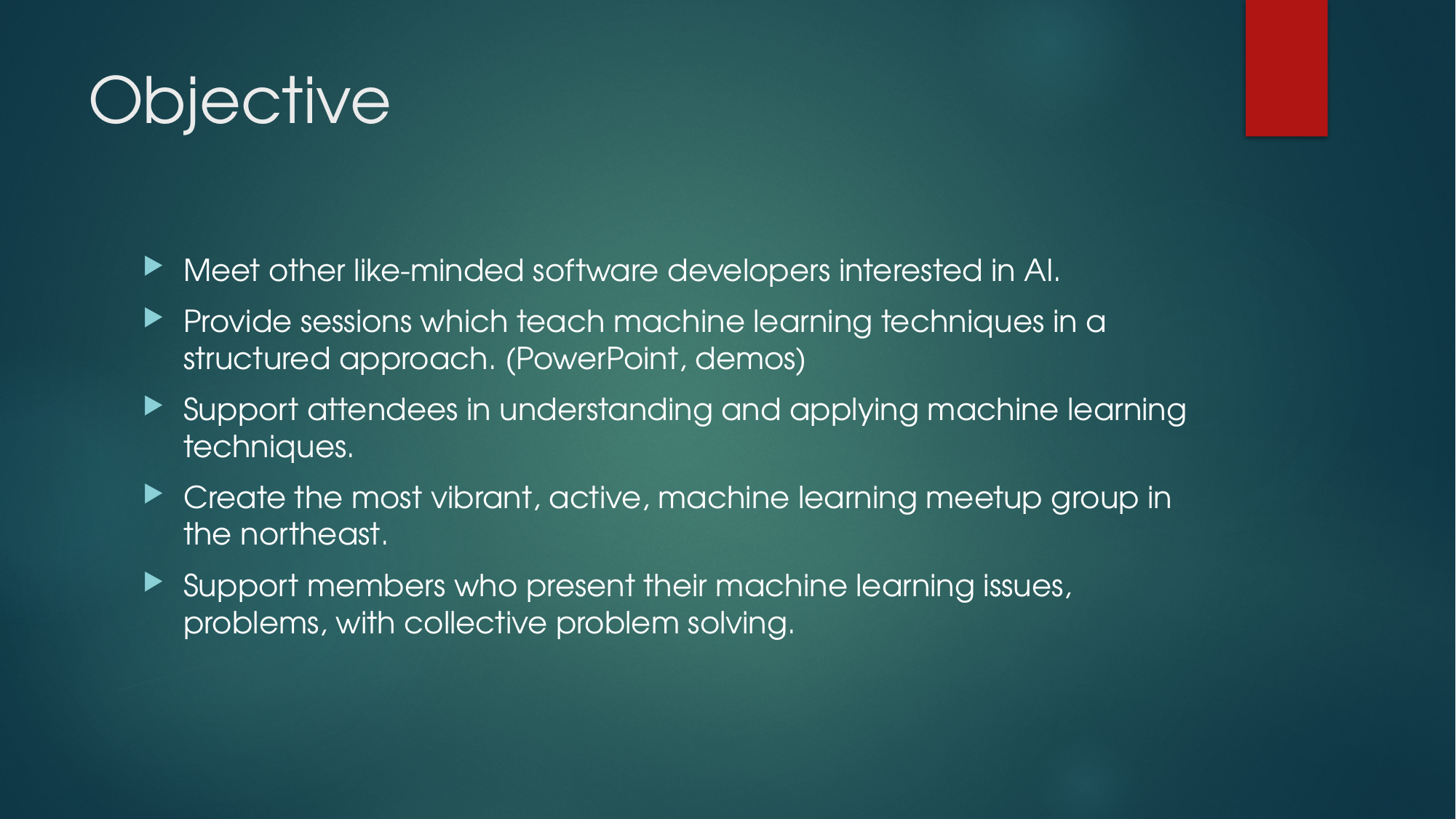

# Objective
Meet other like-minded software developers interested in AI.
Provide sessions which teach machine learning techniques in a structured approach. (PowerPoint, demos)
Support attendees in understanding and applying machine learning techniques.
Create the most vibrant, active, machine learning meetup group in the northeast.
Support members who present their machine learning issues, problems, with collective problem solving.